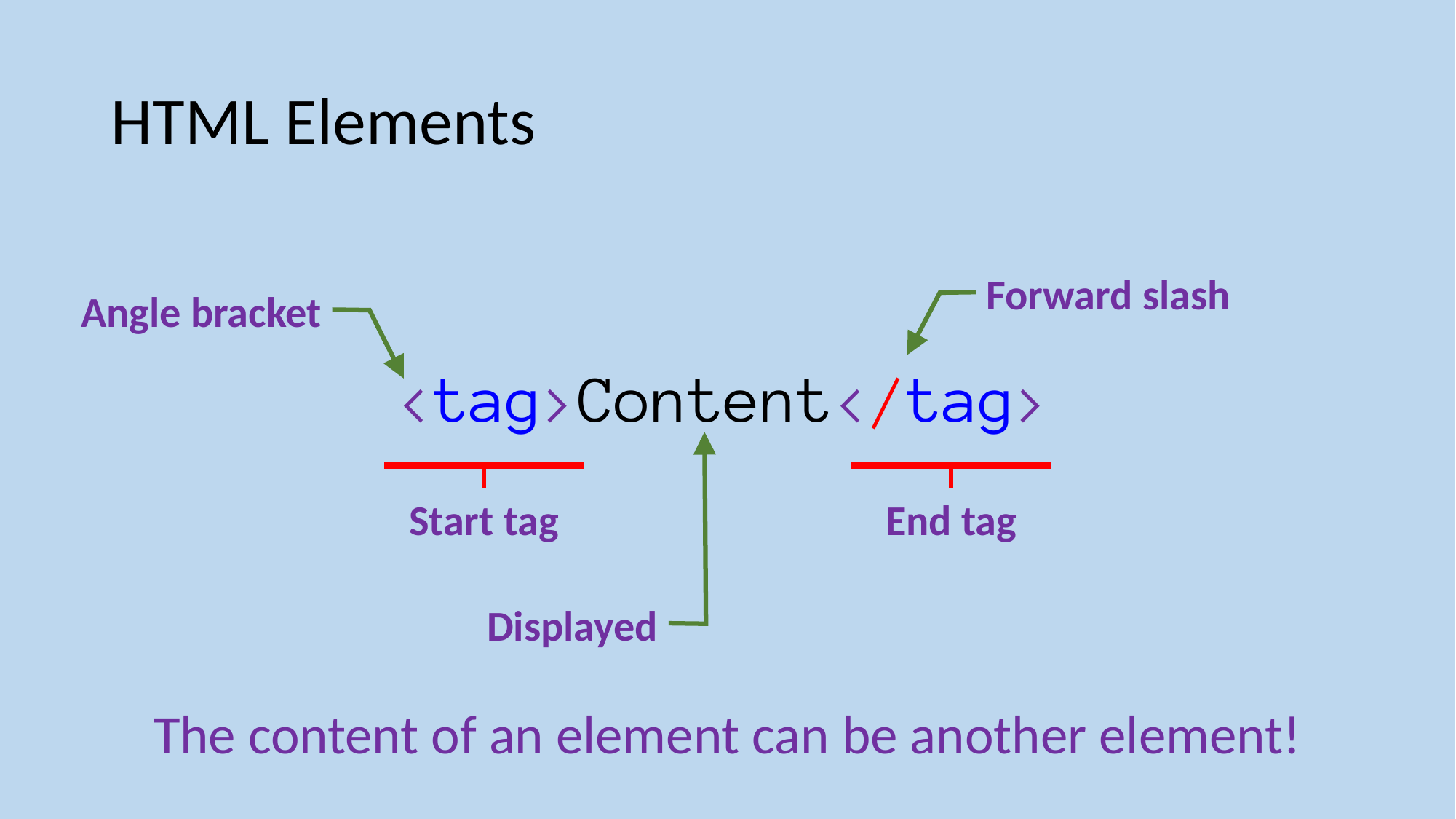

# HTML Elements
Forward slash
Angle bracket
<tag>Content</tag>
Start tag
End tag
Displayed
The content of an element can be another element!